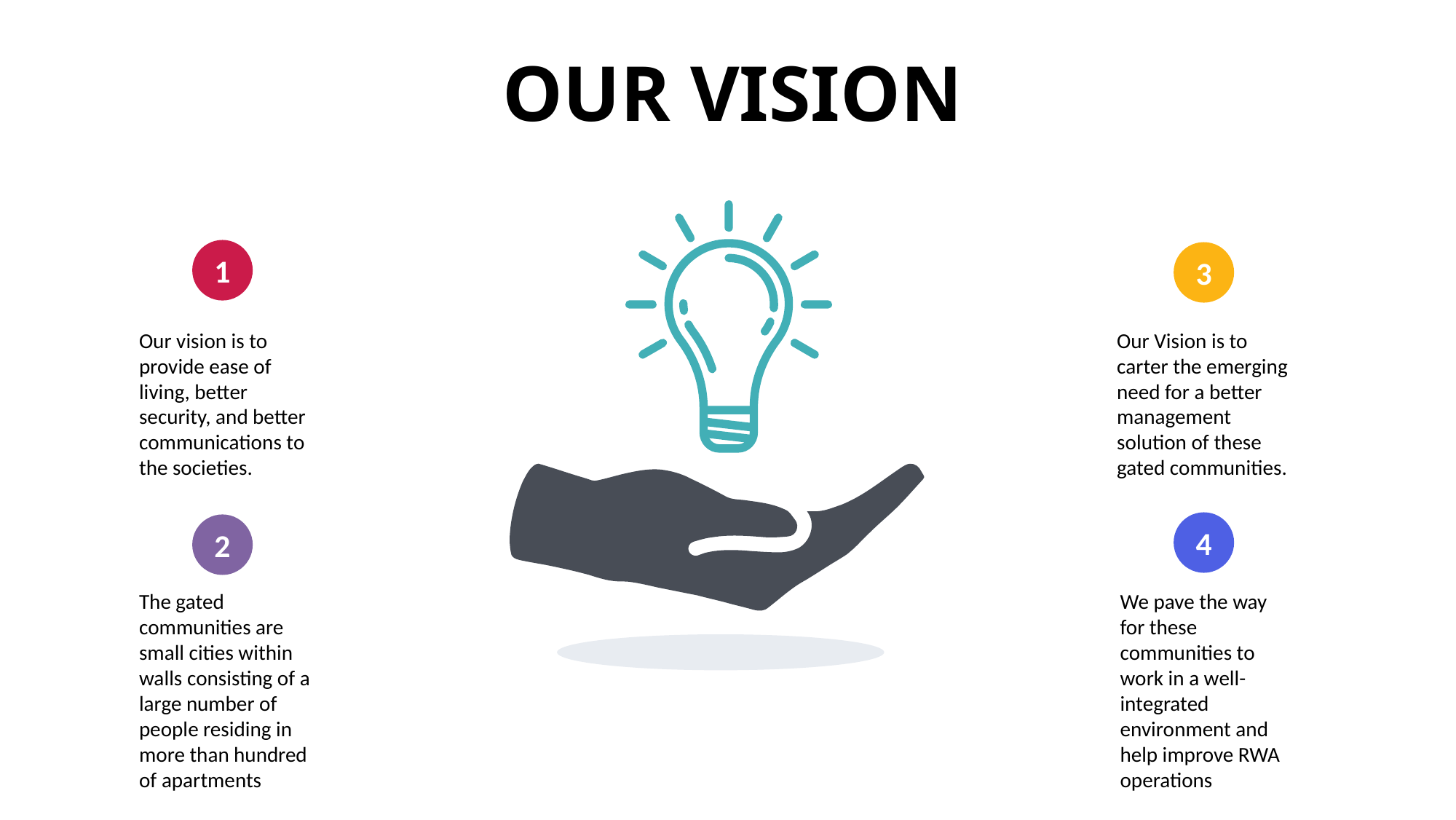

OUR VISION

1
3
Our vision is to provide ease of living, better security, and better communications to the societies.
Our Vision is to carter the emerging need for a better management solution of these gated communities.

4
2
The gated communities are small cities within walls consisting of a large number of people residing in more than hundred of apartments
We pave the way for these communities to work in a well-integrated environment and help improve RWA operations